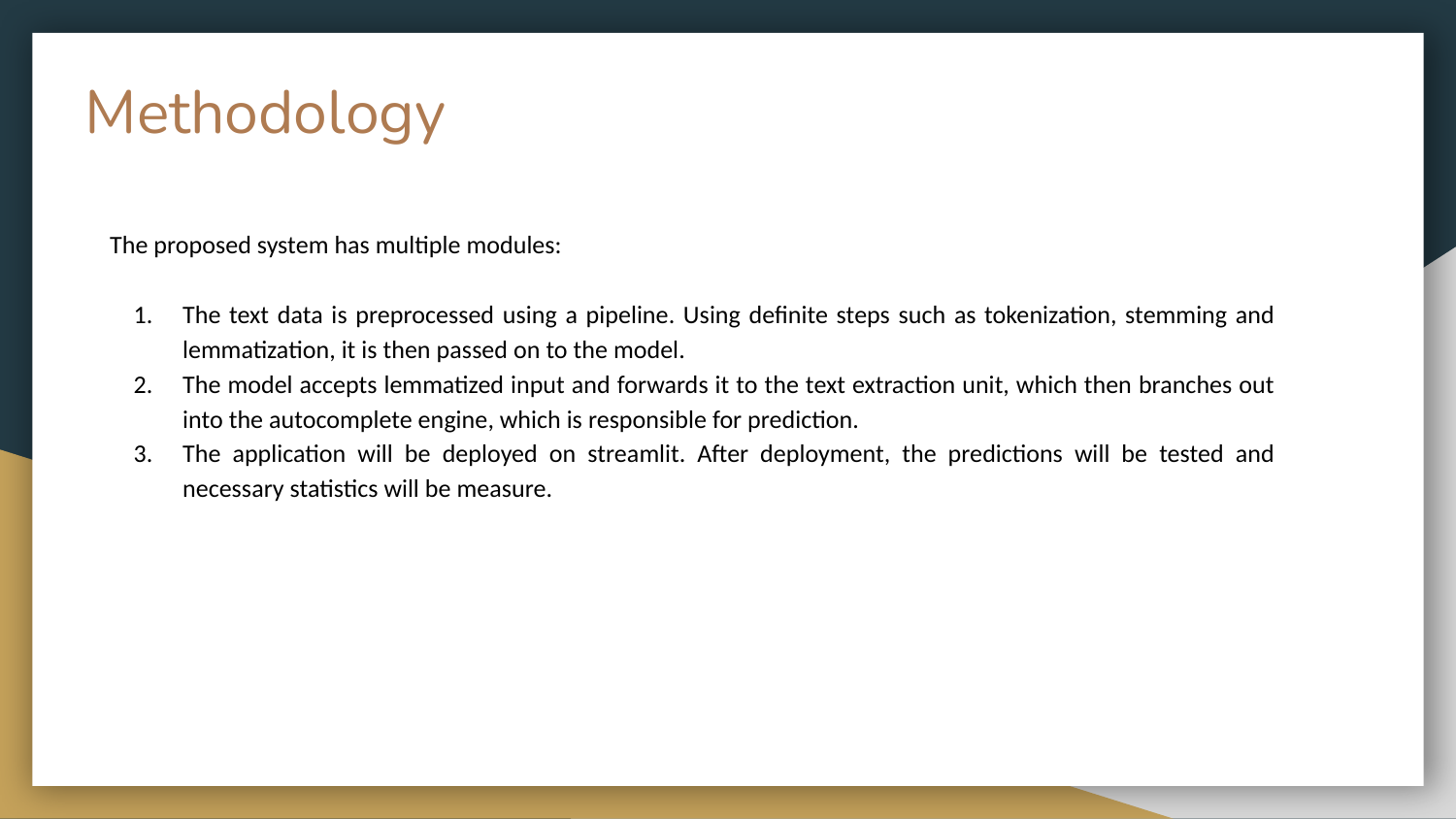

# Methodology
The proposed system has multiple modules:

The text data is preprocessed using a pipeline. Using definite steps such as tokenization, stemming and lemmatization, it is then passed on to the model.
The model accepts lemmatized input and forwards it to the text extraction unit, which then branches out into the autocomplete engine, which is responsible for prediction.
The application will be deployed on streamlit. After deployment, the predictions will be tested and necessary statistics will be measure.